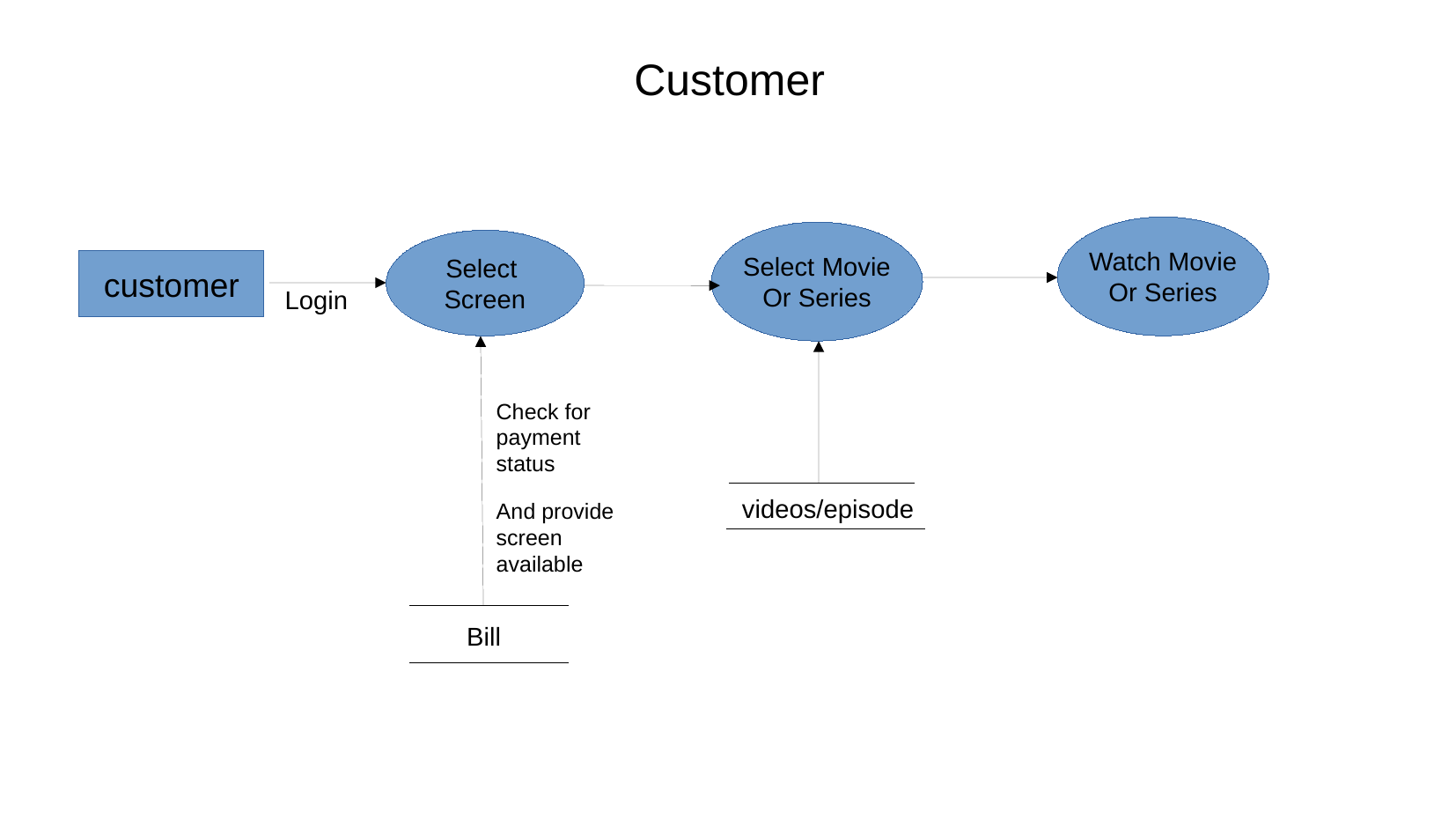

Customer
Watch Movie
Or Series
Select Movie
Or Series
Select
Screen
customer
Login

Check for payment status
And provide screen available

videos/episode

Bill